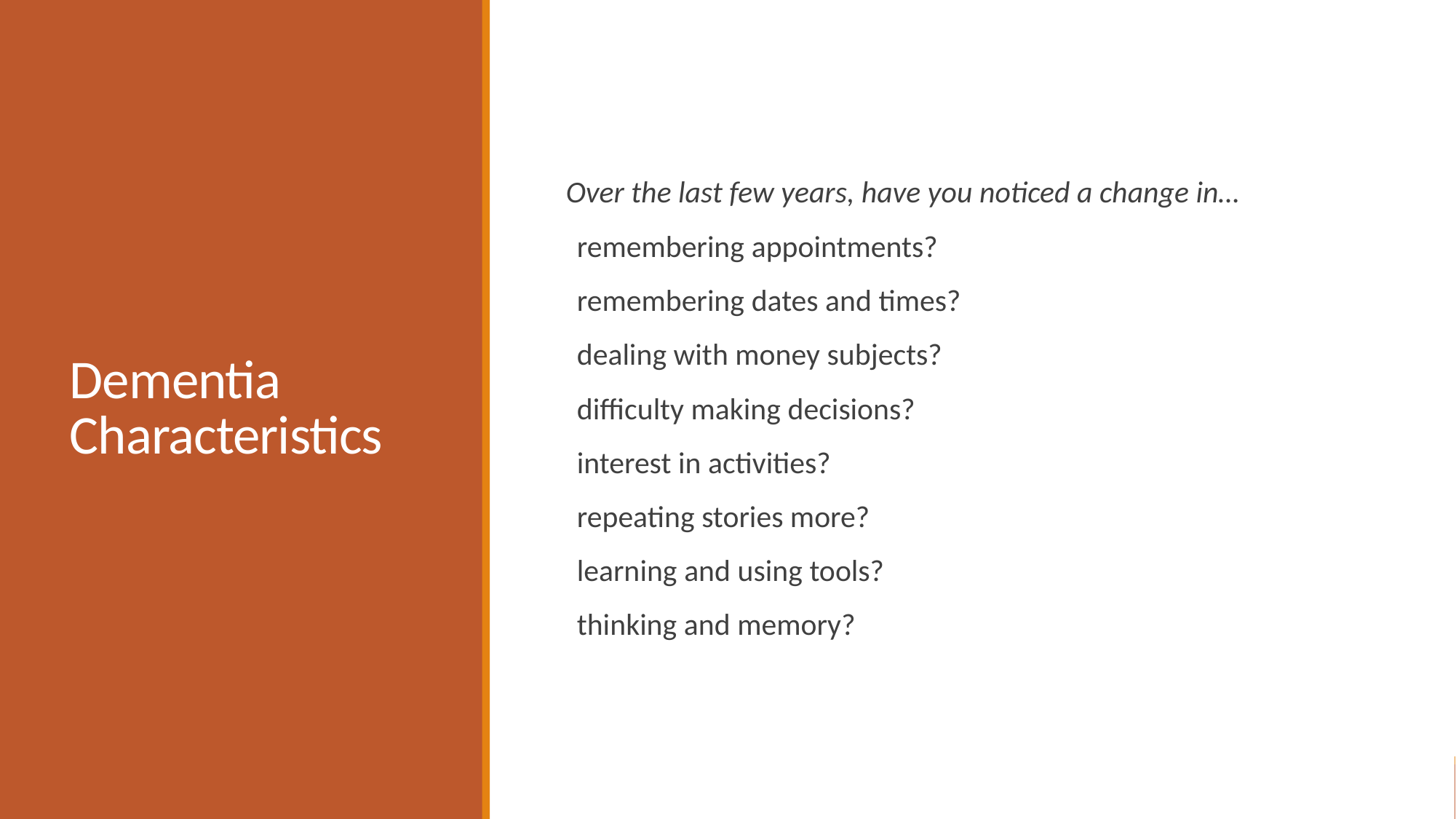

# Dementia Characteristics
Over the last few years, have you noticed a change in…
remembering appointments?
remembering dates and times?
dealing with money subjects?
difficulty making decisions?
interest in activities?
repeating stories more?
learning and using tools?
thinking and memory?